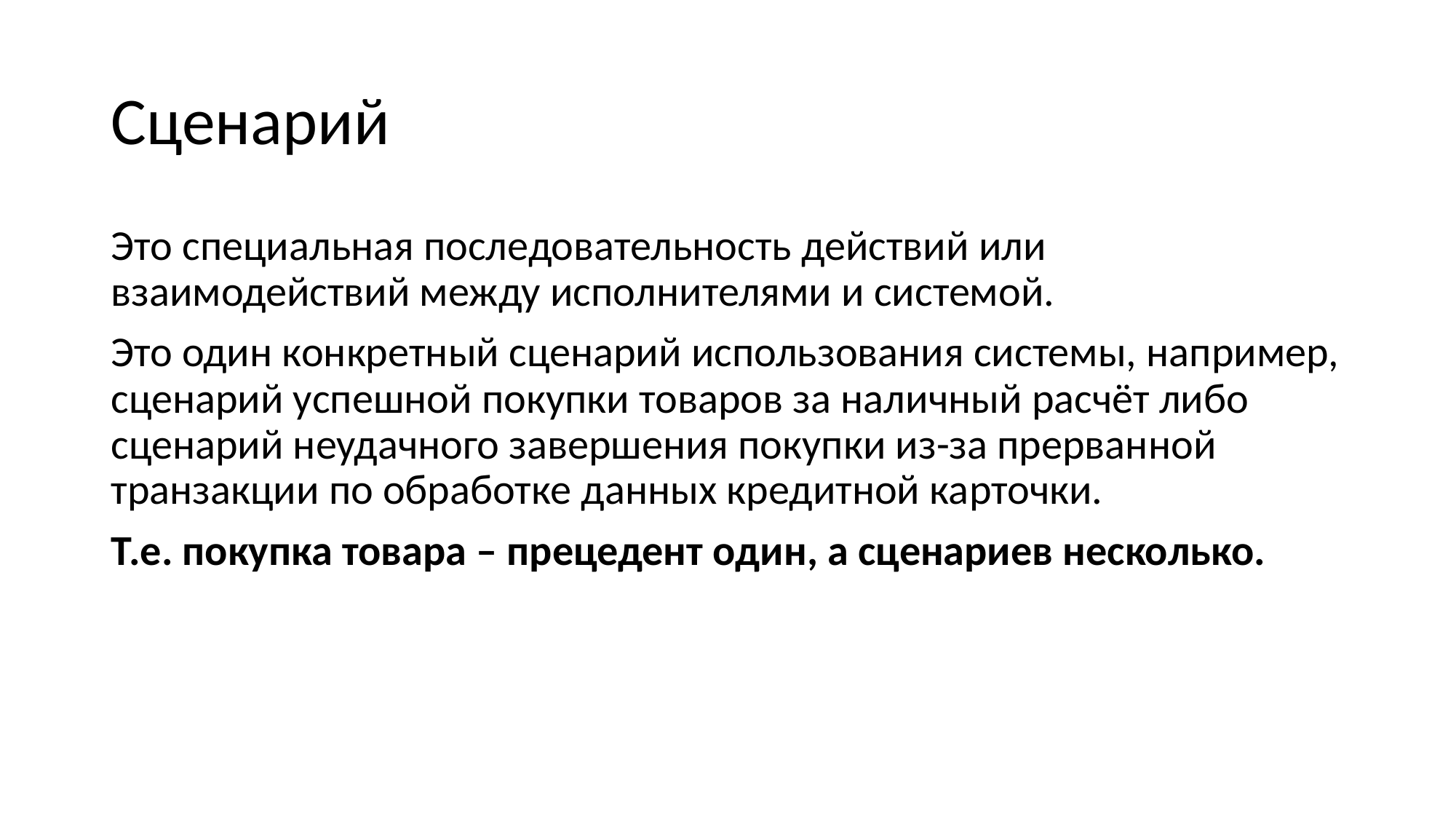

# Сценарий
Это специальная последовательность действий или взаимодействий между исполнителями и системой.
Это один конкретный сценарий использования системы, например, сценарий успешной покупки товаров за наличный расчёт либо сценарий неудачного завершения покупки из-за прерванной транзакции по обработке данных кредитной карточки.
Т.е. покупка товара – прецедент один, а сценариев несколько.